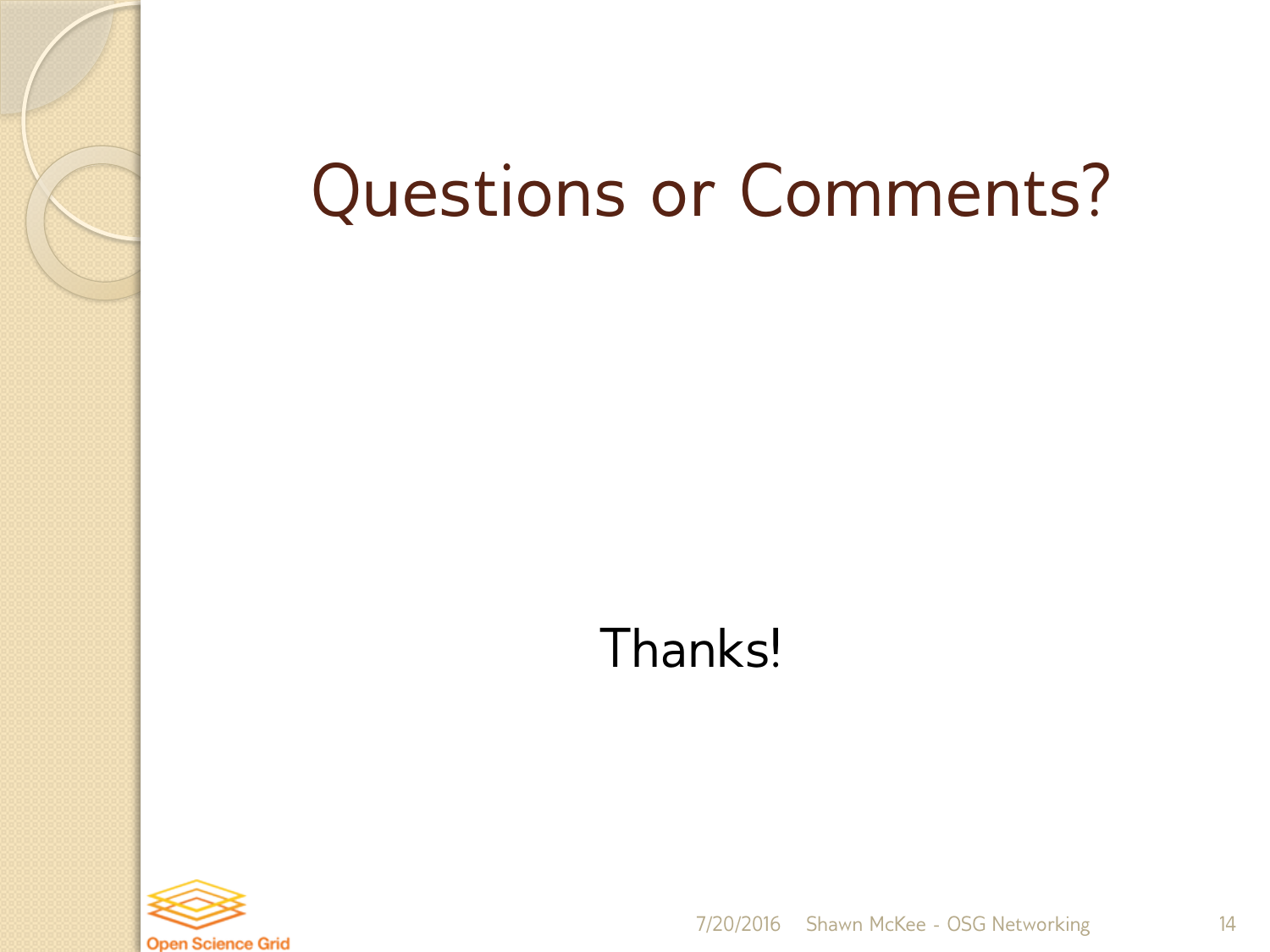

# Questions or Comments?

Thanks!
7/20/2016
Shawn McKee - OSG Networking
14